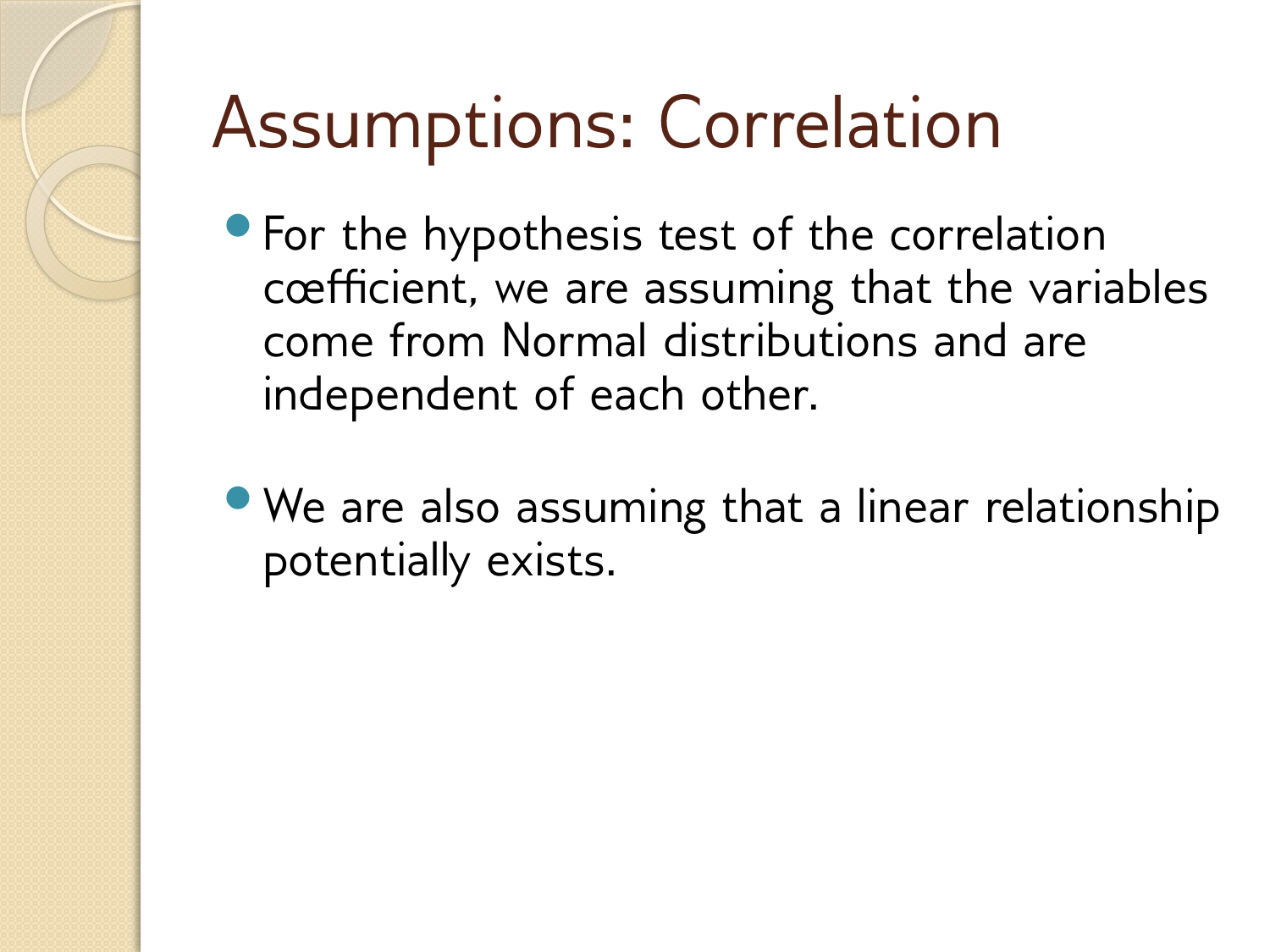

# Assumptions: Correlation
For the hypothesis test of the correlation coefficient, we are assuming that the variables come from Normal distributions and are independent of each other.

We are also assuming that a linear relationship potentially exists.